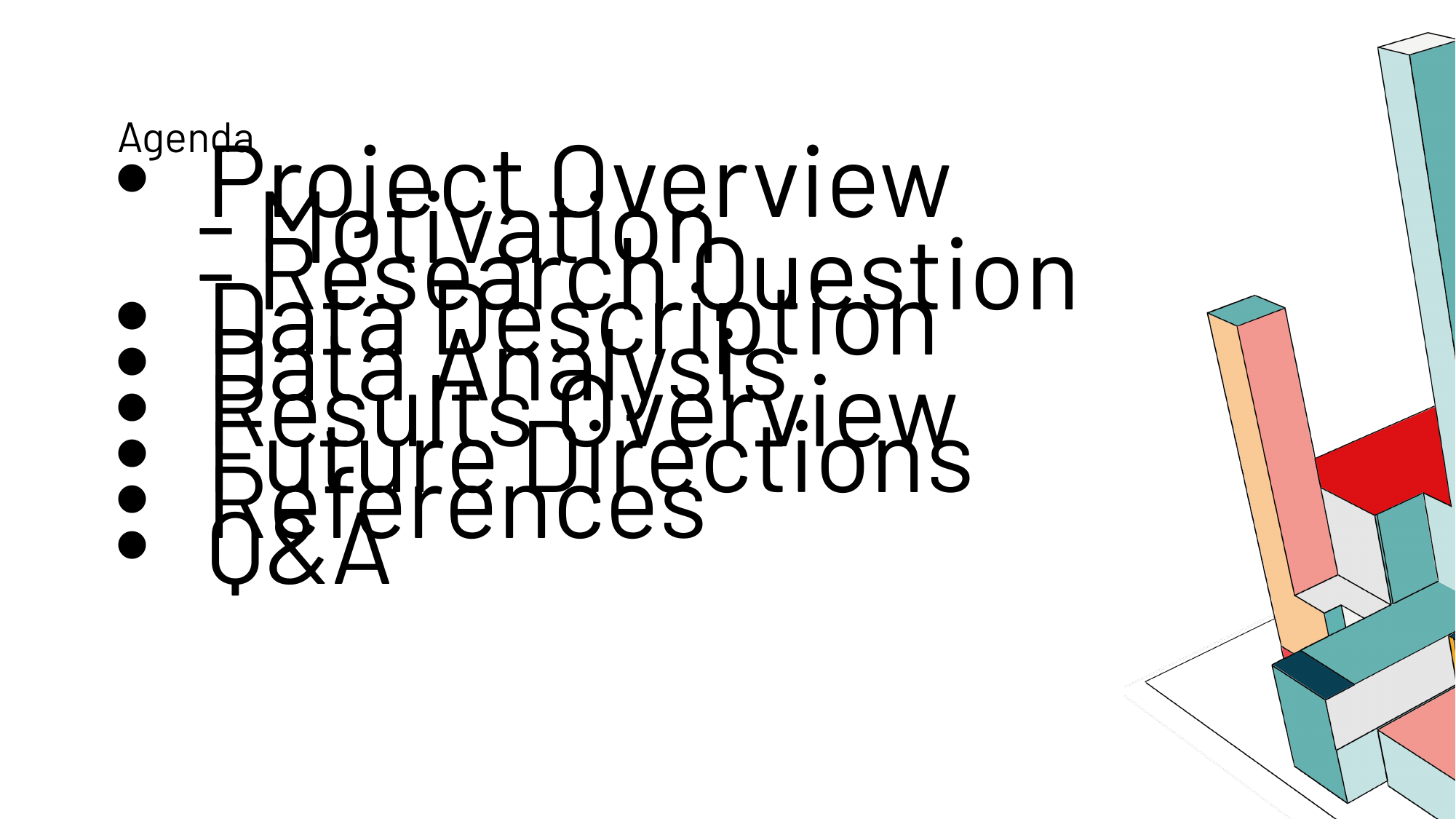

# Agenda
Project Overview
    - Motivation
    - Research Question
Data Description
Data Analysis
Results Overview
Future Directions
References
Q&A